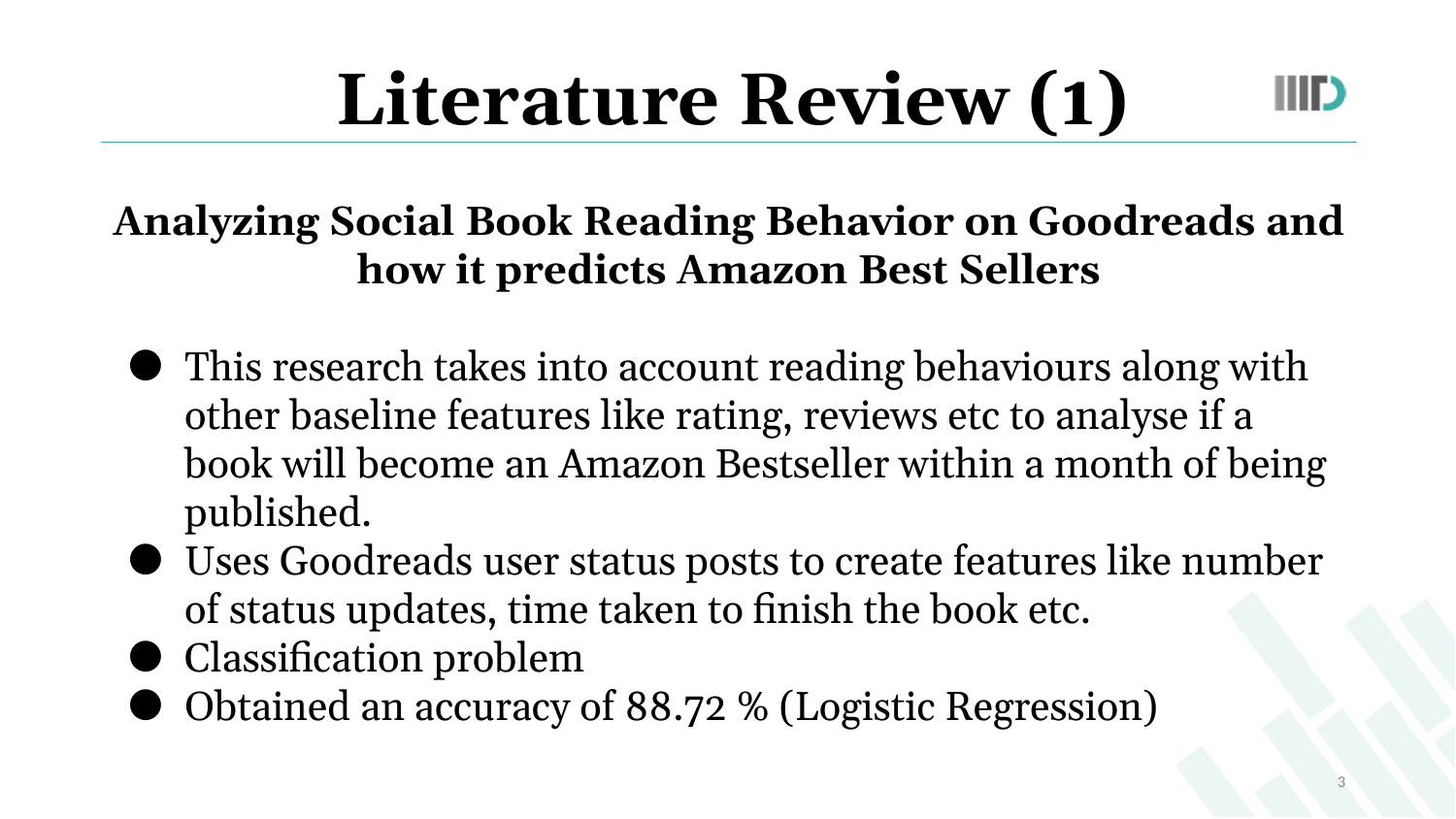

Literature Review (1)
Analyzing Social Book Reading Behavior on Goodreads and how it predicts Amazon Best Sellers

This research takes into account reading behaviours along with other baseline features like rating, reviews etc to analyse if a book will become an Amazon Bestseller within a month of being published.
Uses Goodreads user status posts to create features like number of status updates, time taken to finish the book etc.
Classification problem
Obtained an accuracy of 88.72 % (Logistic Regression)
3